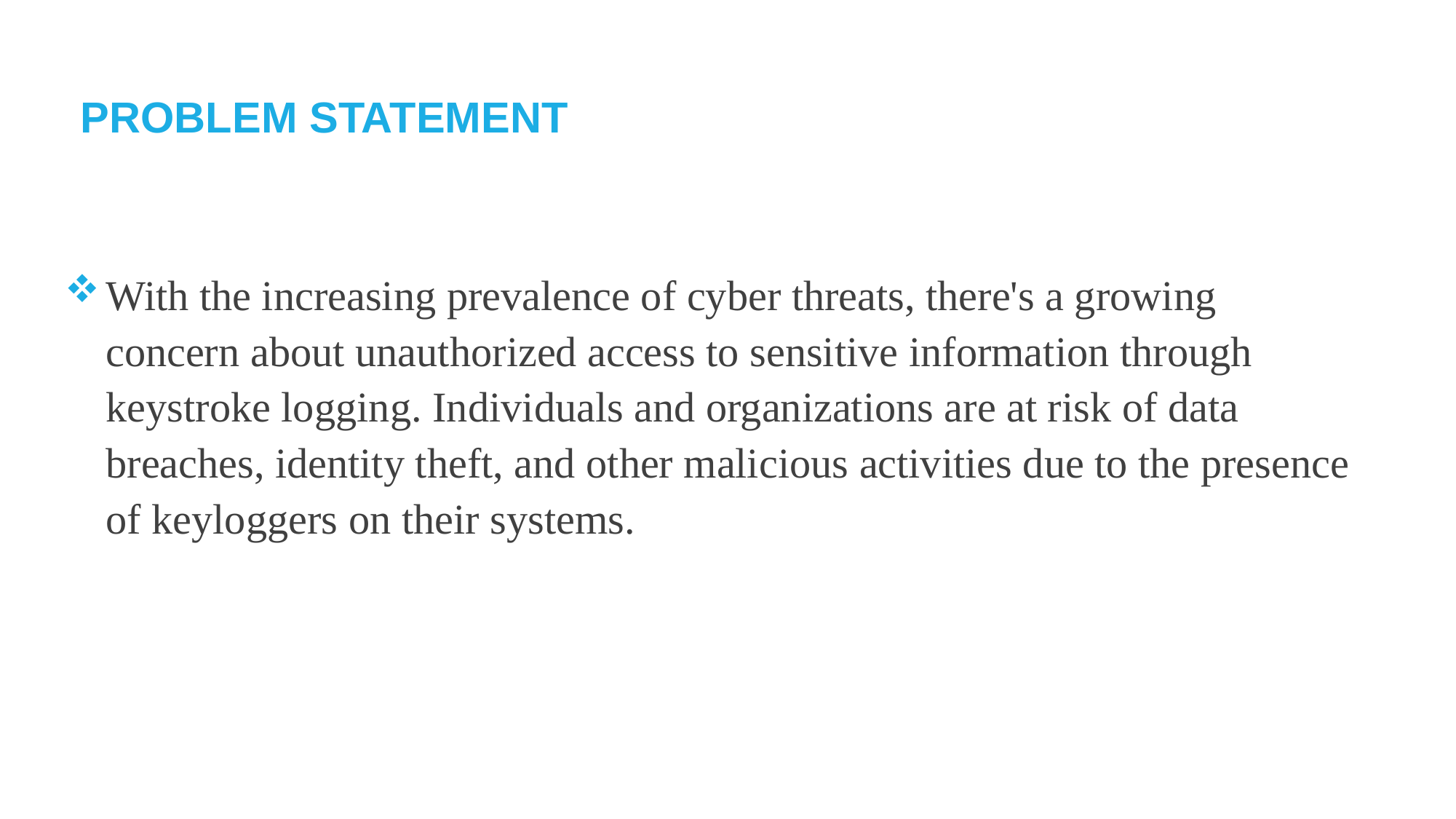

# Problem Statement
With the increasing prevalence of cyber threats, there's a growing concern about unauthorized access to sensitive information through keystroke logging. Individuals and organizations are at risk of data breaches, identity theft, and other malicious activities due to the presence of keyloggers on their systems.